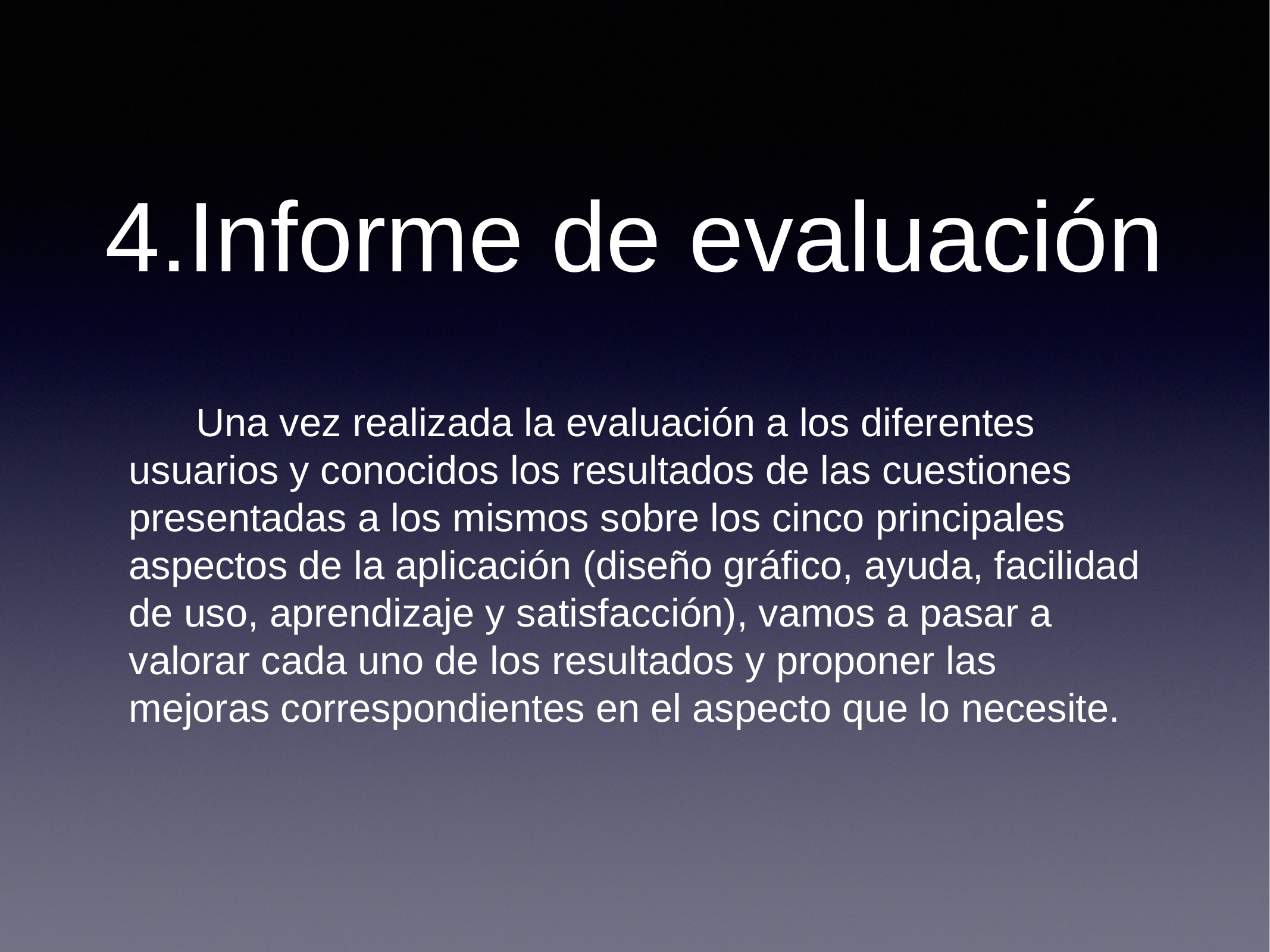

# 4.Informe de evaluación

Una vez realizada la evaluación a los diferentes usuarios y conocidos los resultados de las cuestiones presentadas a los mismos sobre los cinco principales aspectos de la aplicación (diseño gráfico, ayuda, facilidad de uso, aprendizaje y satisfacción), vamos a pasar a valorar cada uno de los resultados y proponer las mejoras correspondientes en el aspecto que lo necesite.